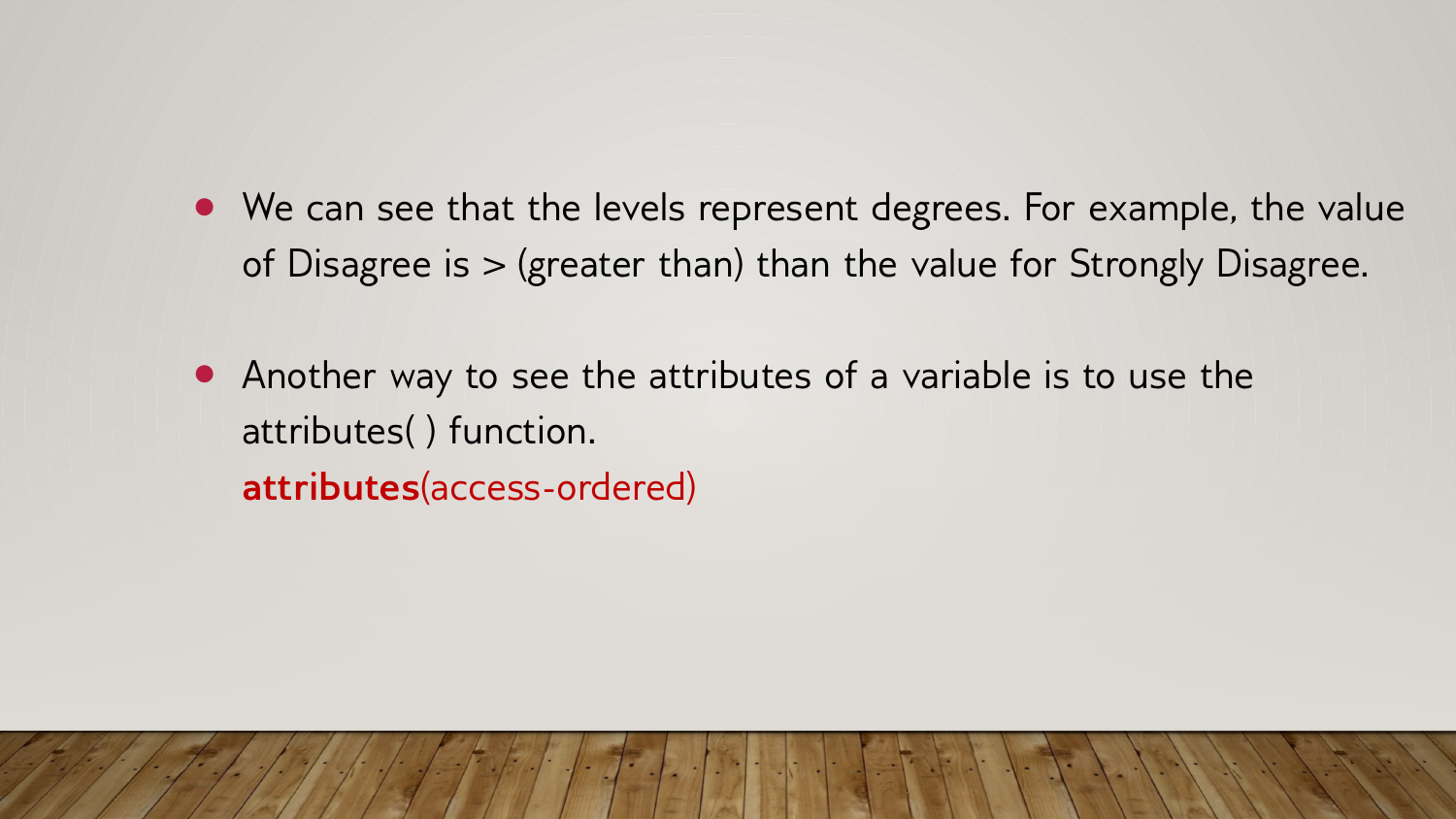

We can see that the levels represent degrees. For example, the value of Disagree is > (greater than) than the value for Strongly Disagree.

Another way to see the attributes of a variable is to use the attributes( ) function.
	attributes(access-ordered)